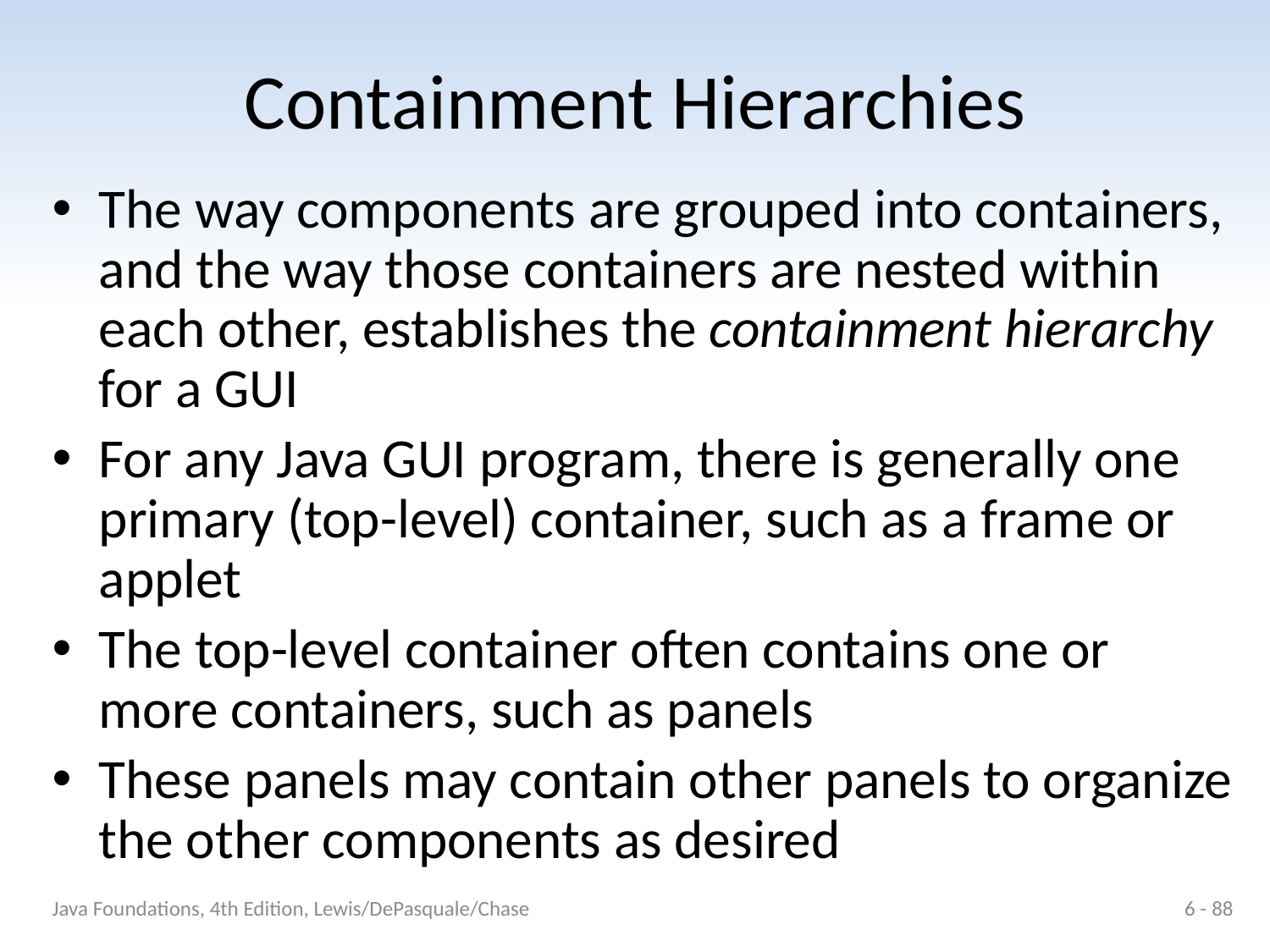

# Containment Hierarchies
The way components are grouped into containers, and the way those containers are nested within each other, establishes the containment hierarchy for a GUI
For any Java GUI program, there is generally one primary (top-level) container, such as a frame or applet
The top-level container often contains one or more containers, such as panels
These panels may contain other panels to organize the other components as desired
Java Foundations, 4th Edition, Lewis/DePasquale/Chase
6 - 88